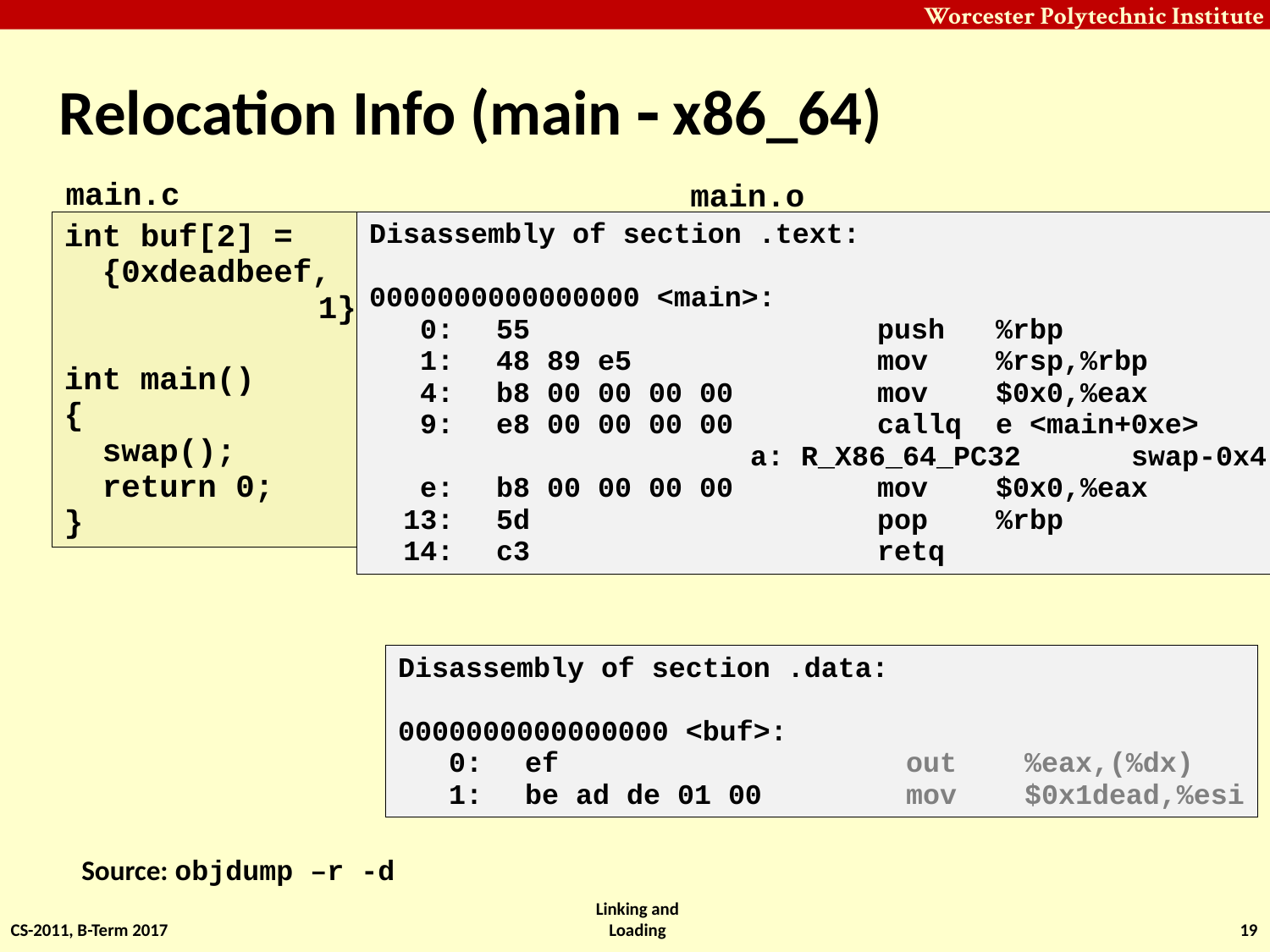

Relocation Info (main − x86_64)
main.c
main.o
int buf[2] =
  {0xdeadbeef,
		1};

int main()
{
  swap();
  return 0;
}
Disassembly of section .text:

0000000000000000 <main>:
   0:	55                   	push   %rbp
   1:	48 89 e5             	mov    %rsp,%rbp
   4:	b8 00 00 00 00       	mov    $0x0,%eax
   9:	e8 00 00 00 00       	callq  e <main+0xe>
			a: R_X86_64_PC32	swap-0x4
   e:	b8 00 00 00 00       	mov    $0x0,%eax
  13:	5d                   	pop    %rbp
  14:	c3                   	retq
Disassembly of section .data:

0000000000000000 <buf>:
   0:	ef                   	out    %eax,(%dx)
   1:	be ad de 01 00       	mov    $0x1dead,%esi
Source: objdump –r -d
CS-2011, B-Term 2017
Linking and Loading
19